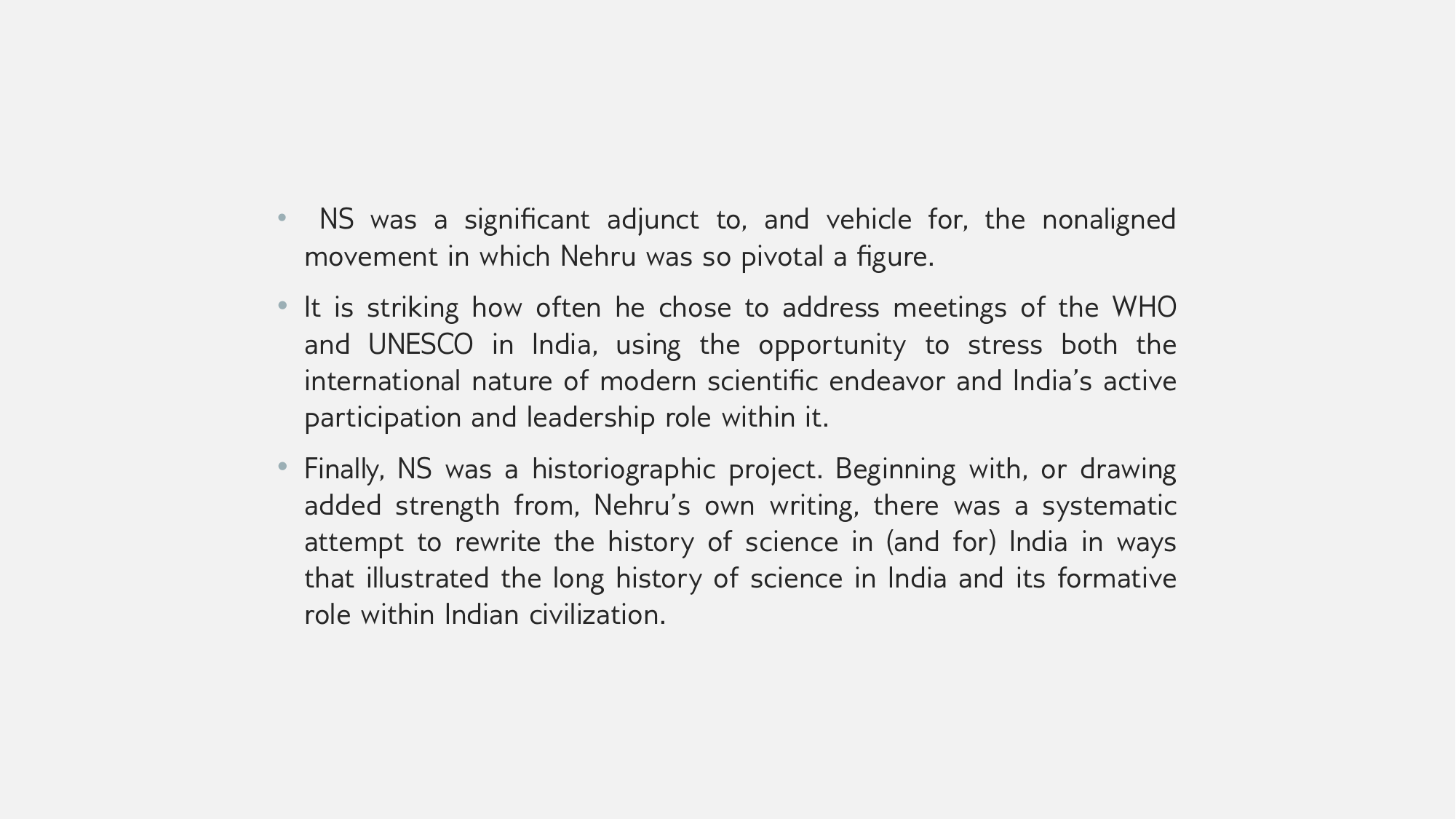

NS was a significant adjunct to, and vehicle for, the nonaligned movement in which Nehru was so pivotal a figure.
It is striking how often he chose to address meetings of the WHO and UNESCO in India, using the opportunity to stress both the international nature of modern scientific endeavor and India’s active participation and leadership role within it.
Finally, NS was a historiographic project. Beginning with, or drawing added strength from, Nehru’s own writing, there was a systematic attempt to rewrite the history of science in (and for) India in ways that illustrated the long history of science in India and its formative role within Indian civilization.